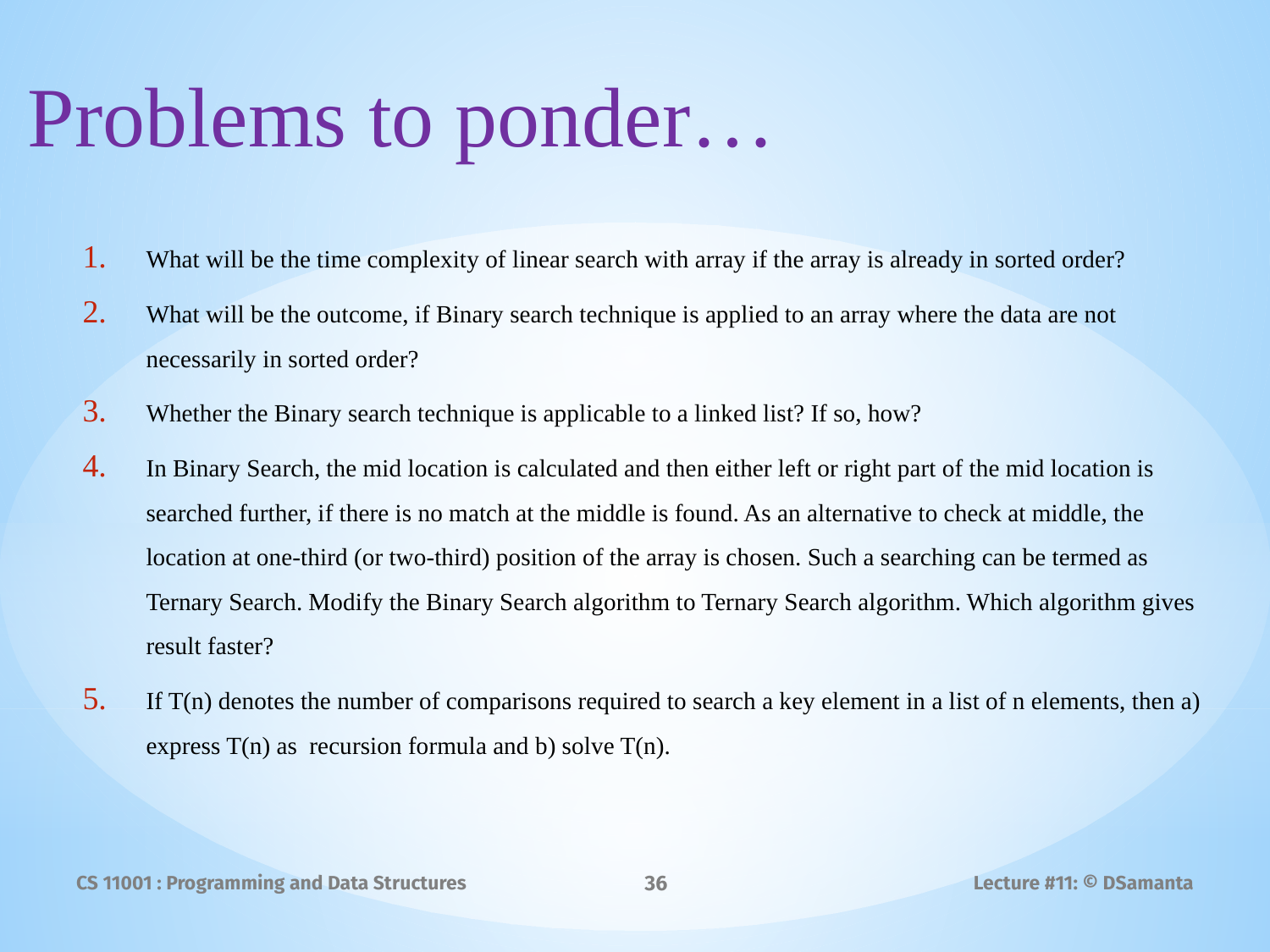

Problems to ponder…

What will be the time complexity of linear search with array if the array is already in sorted order?
What will be the outcome, if Binary search technique is applied to an array where the data are not necessarily in sorted order?
Whether the Binary search technique is applicable to a linked list? If so, how?
In Binary Search, the mid location is calculated and then either left or right part of the mid location is searched further, if there is no match at the middle is found. As an alternative to check at middle, the location at one-third (or two-third) position of the array is chosen. Such a searching can be termed as Ternary Search. Modify the Binary Search algorithm to Ternary Search algorithm. Which algorithm gives result faster?
If T(n) denotes the number of comparisons required to search a key element in a list of n elements, then a) express T(n) as  recursion formula and b) solve T(n).
CS 11001 : Programming and Data Structures
36
Lecture #11: © DSamanta